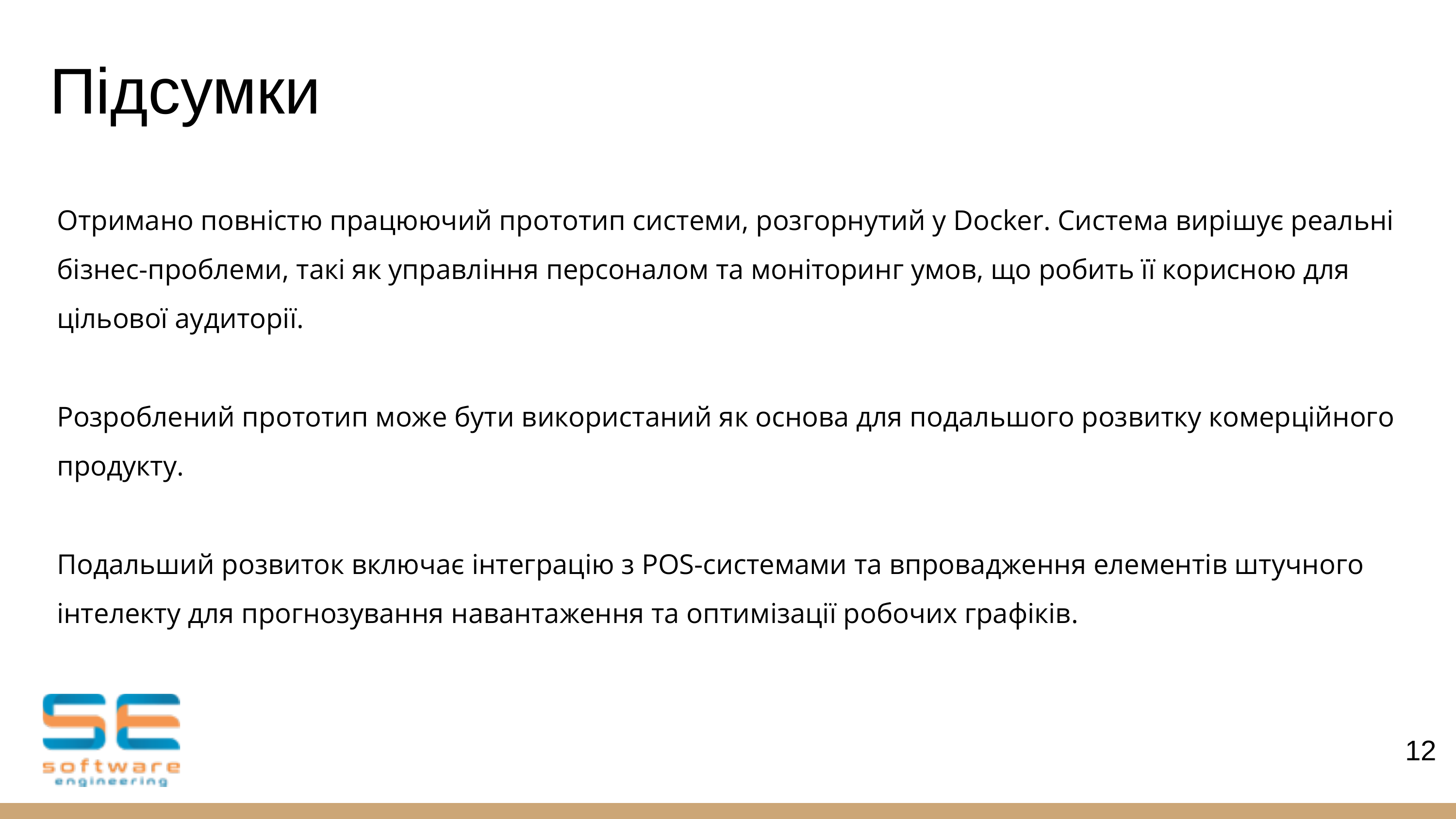

Підсумки
Отримано повністю працюючий прототип системи, розгорнутий у Docker. Система вирішує реальні бізнес-проблеми, такі як управління персоналом та моніторинг умов, що робить її корисною для цільової аудиторії.

Розроблений прототип може бути використаний як основа для подальшого розвитку комерційного продукту.

Подальший розвиток включає інтеграцію з POS-системами та впровадження елементів штучного інтелекту для прогнозування навантаження та оптимізації робочих графіків.

12